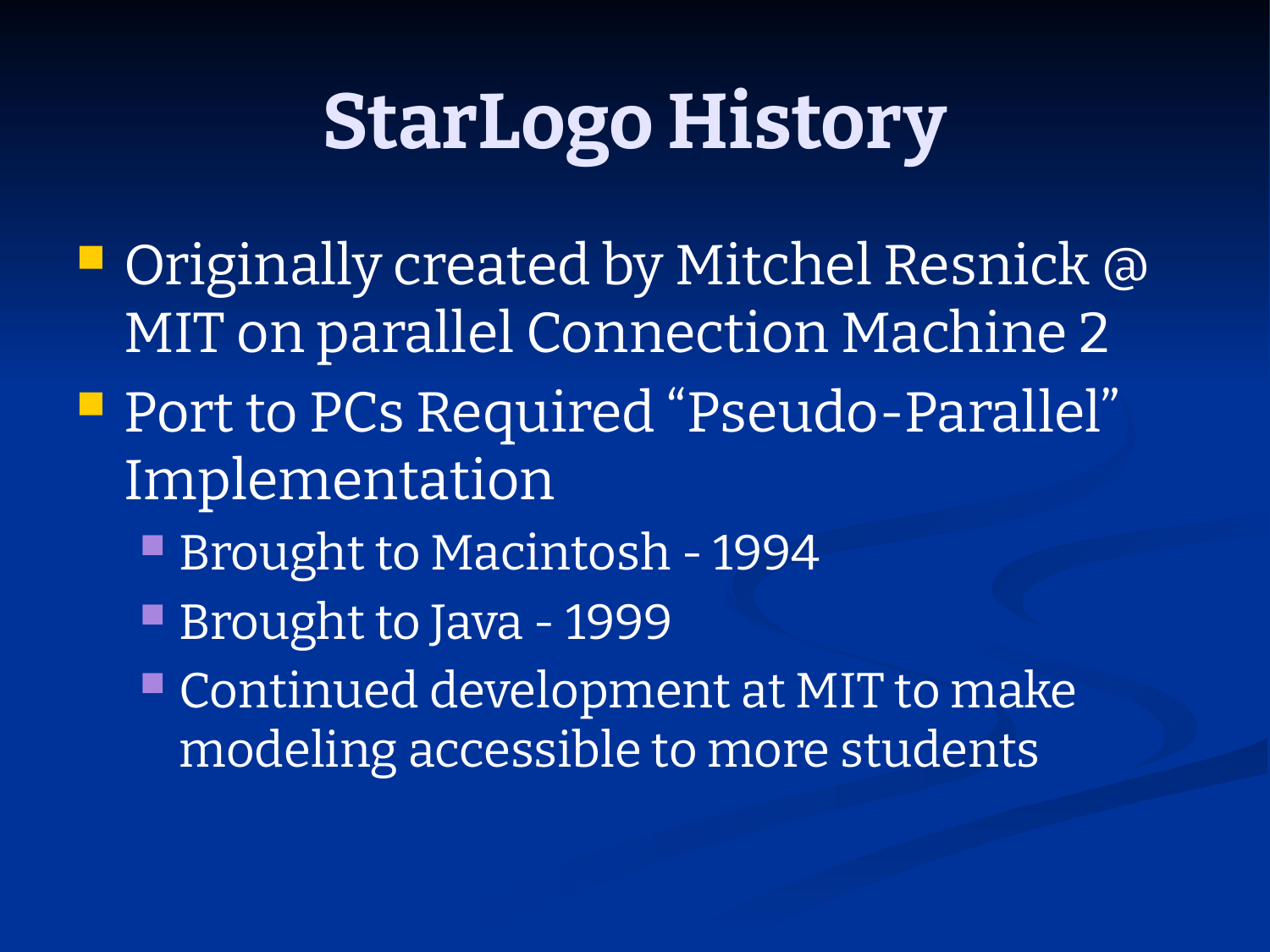

# StarLogo History
Originally created by Mitchel Resnick @ MIT on parallel Connection Machine 2
Port to PCs Required “Pseudo-Parallel” Implementation
Brought to Macintosh - 1994
Brought to Java - 1999
Continued development at MIT to make modeling accessible to more students